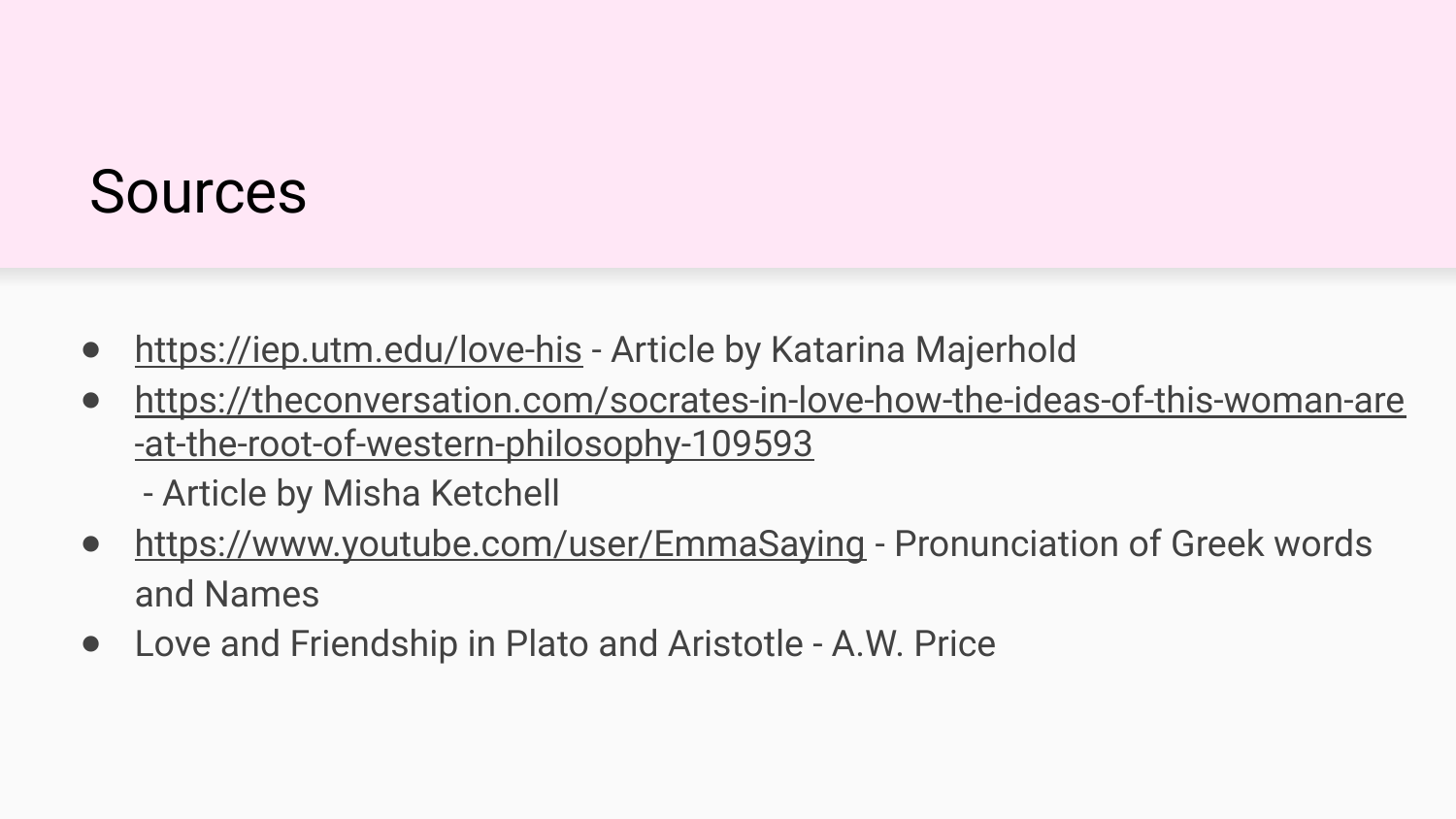

# Sources
https://iep.utm.edu/love-his - Article by Katarina Majerhold
https://theconversation.com/socrates-in-love-how-the-ideas-of-this-woman-are-at-the-root-of-western-philosophy-109593 - Article by Misha Ketchell
https://www.youtube.com/user/EmmaSaying - Pronunciation of Greek words and Names
Love and Friendship in Plato and Aristotle - A.W. Price